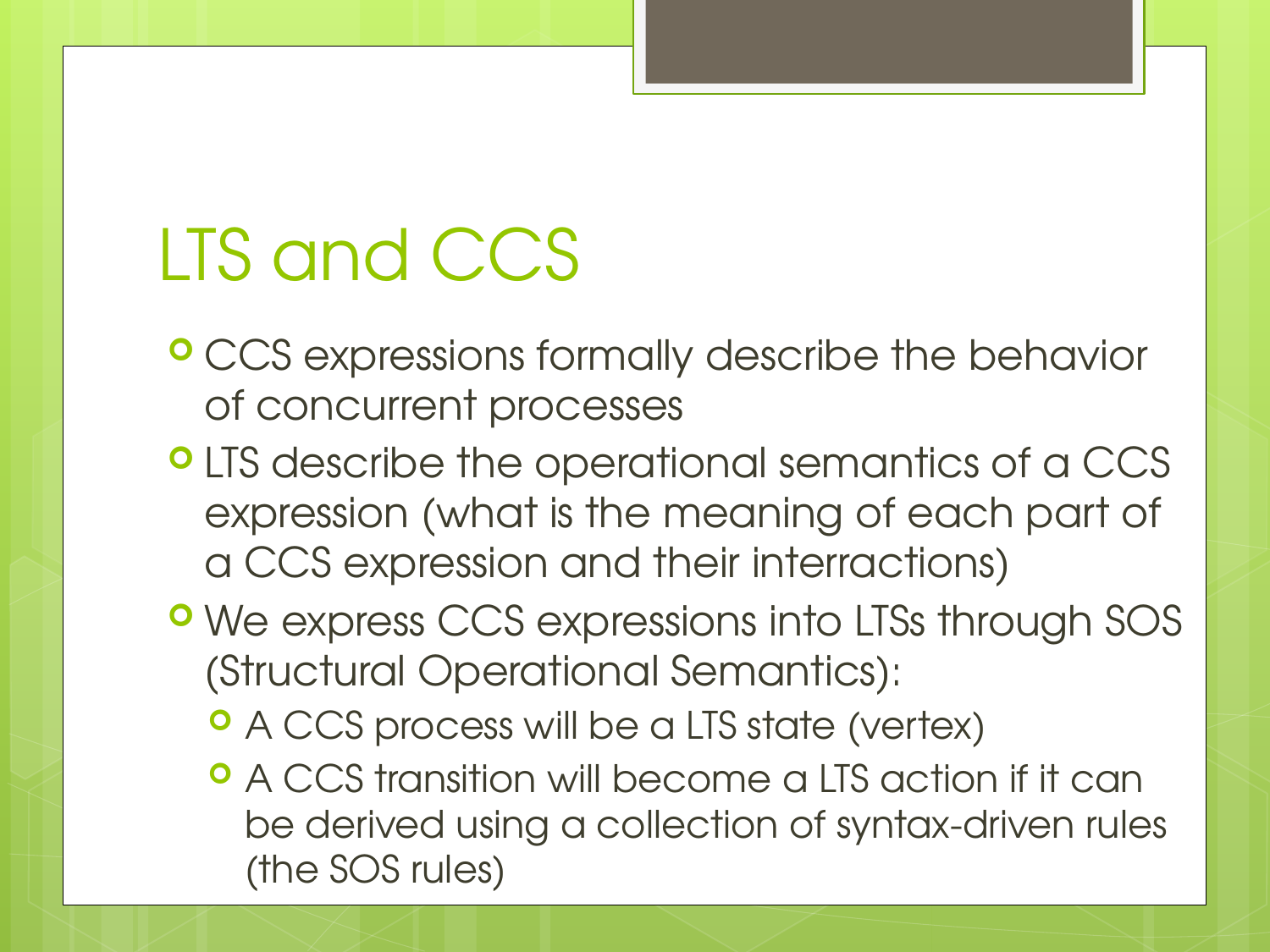

# LTS and CCS
CCS expressions formally describe the behavior of concurrent processes
LTS describe the operational semantics of a CCS expression (what is the meaning of each part of a CCS expression and their interractions)
We express CCS expressions into LTSs through SOS (Structural Operational Semantics):
A CCS process will be a LTS state (vertex)
A CCS transition will become a LTS action if it can be derived using a collection of syntax-driven rules (the SOS rules)